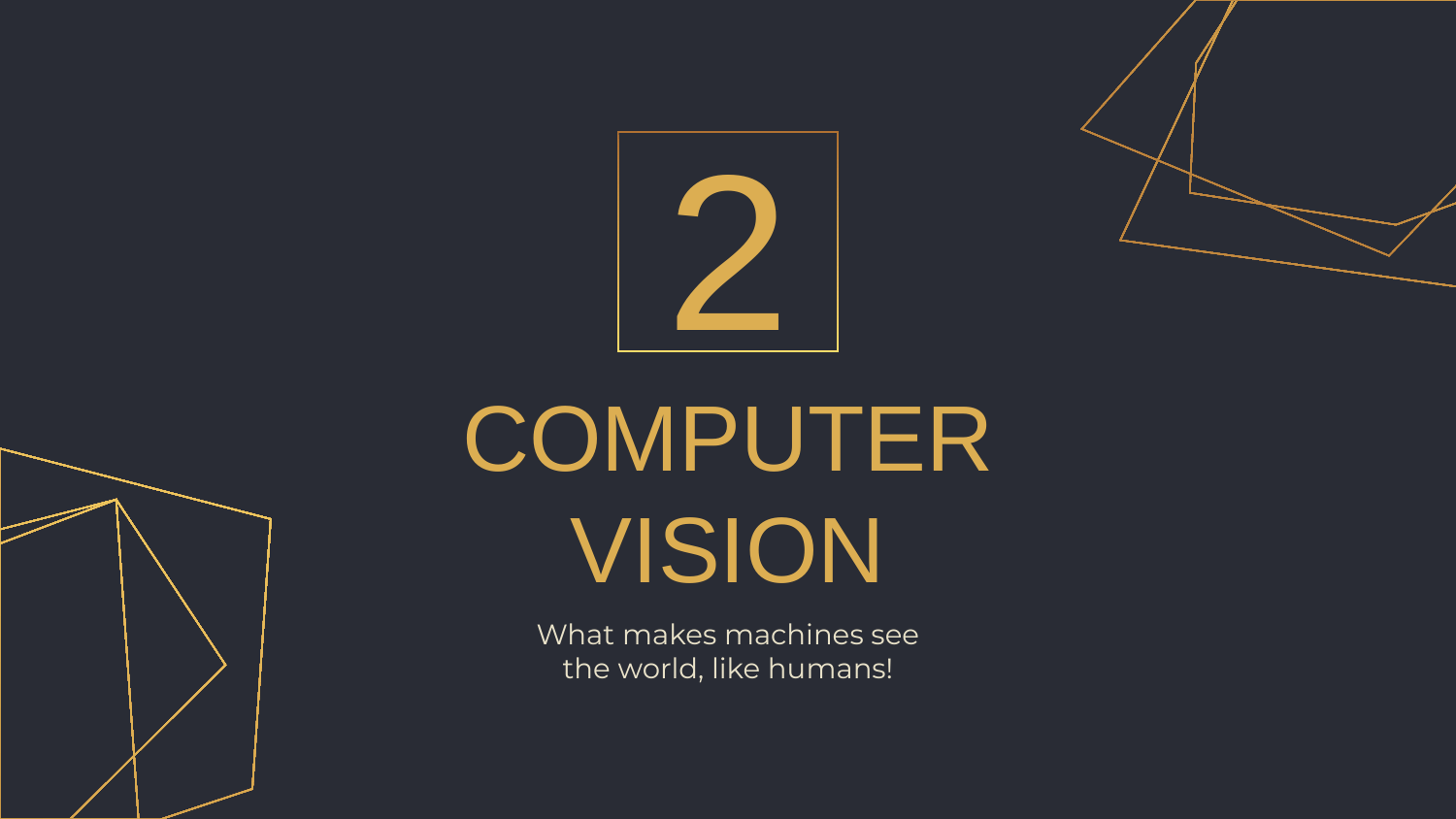

2
# COMPUTER VISION
What makes machines see the world, like humans!